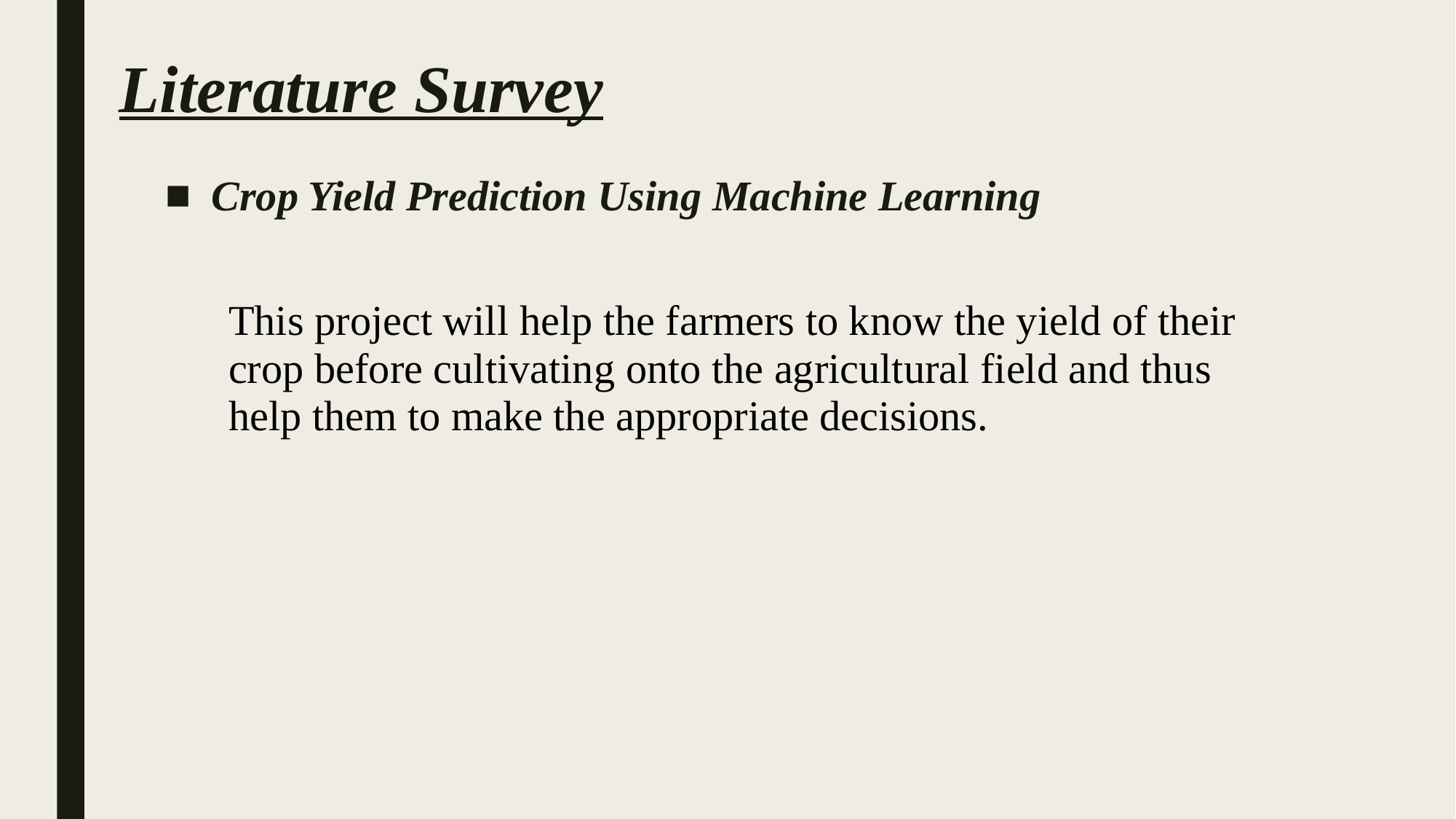

# Literature Survey
Crop Yield Prediction Using Machine Learning

This project will help the farmers to know the yield of their crop before cultivating onto the agricultural field and thus help them to make the appropriate decisions.